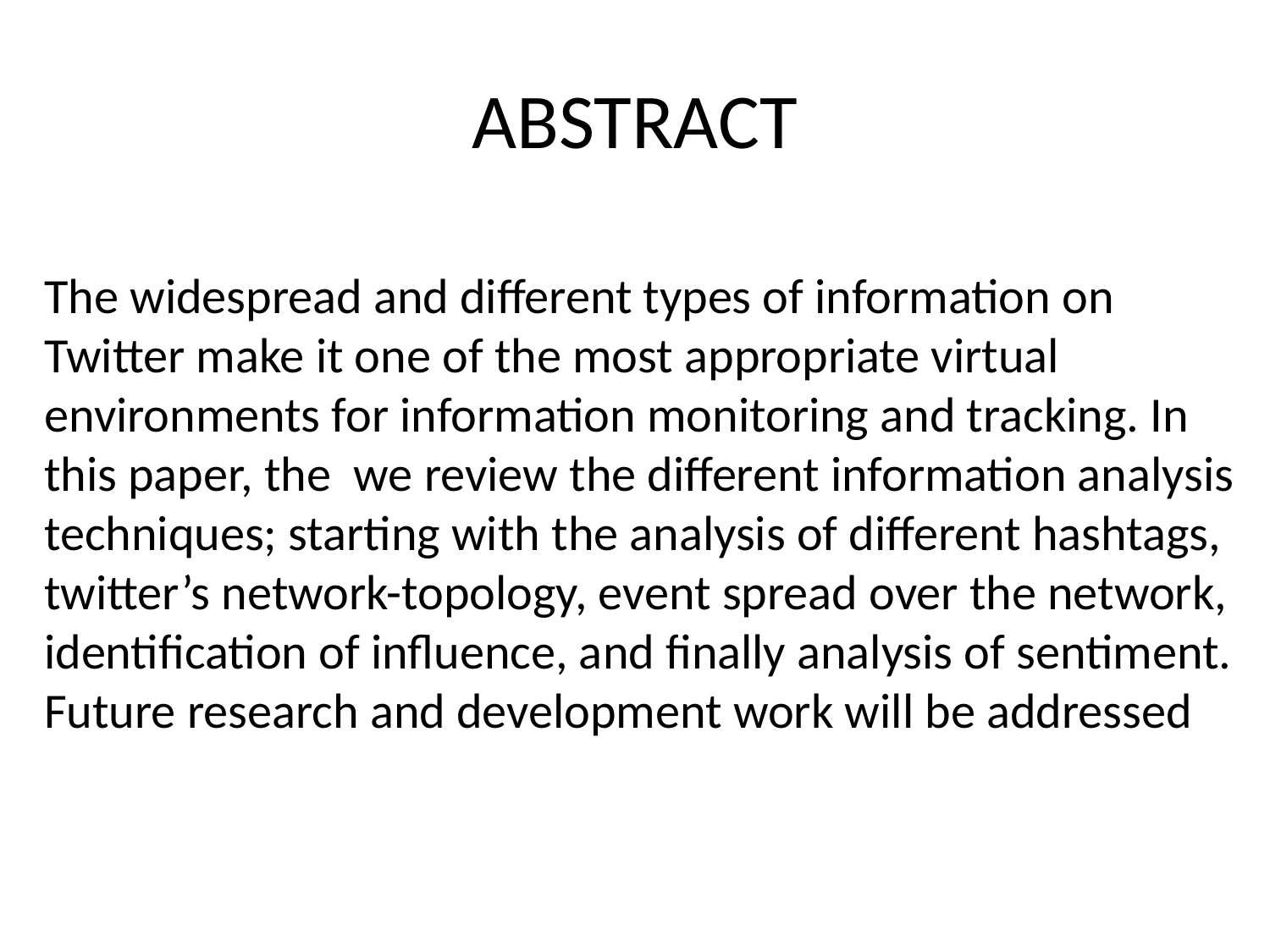

# ABSTRACT
The widespread and different types of information on Twitter make it one of the most appropriate virtual environments for information monitoring and tracking. In this paper, the  we review the different information analysis techniques; starting with the analysis of different hashtags, twitter’s network-topology, event spread over the network, identification of influence, and finally analysis of sentiment. Future research and development work will be addressed